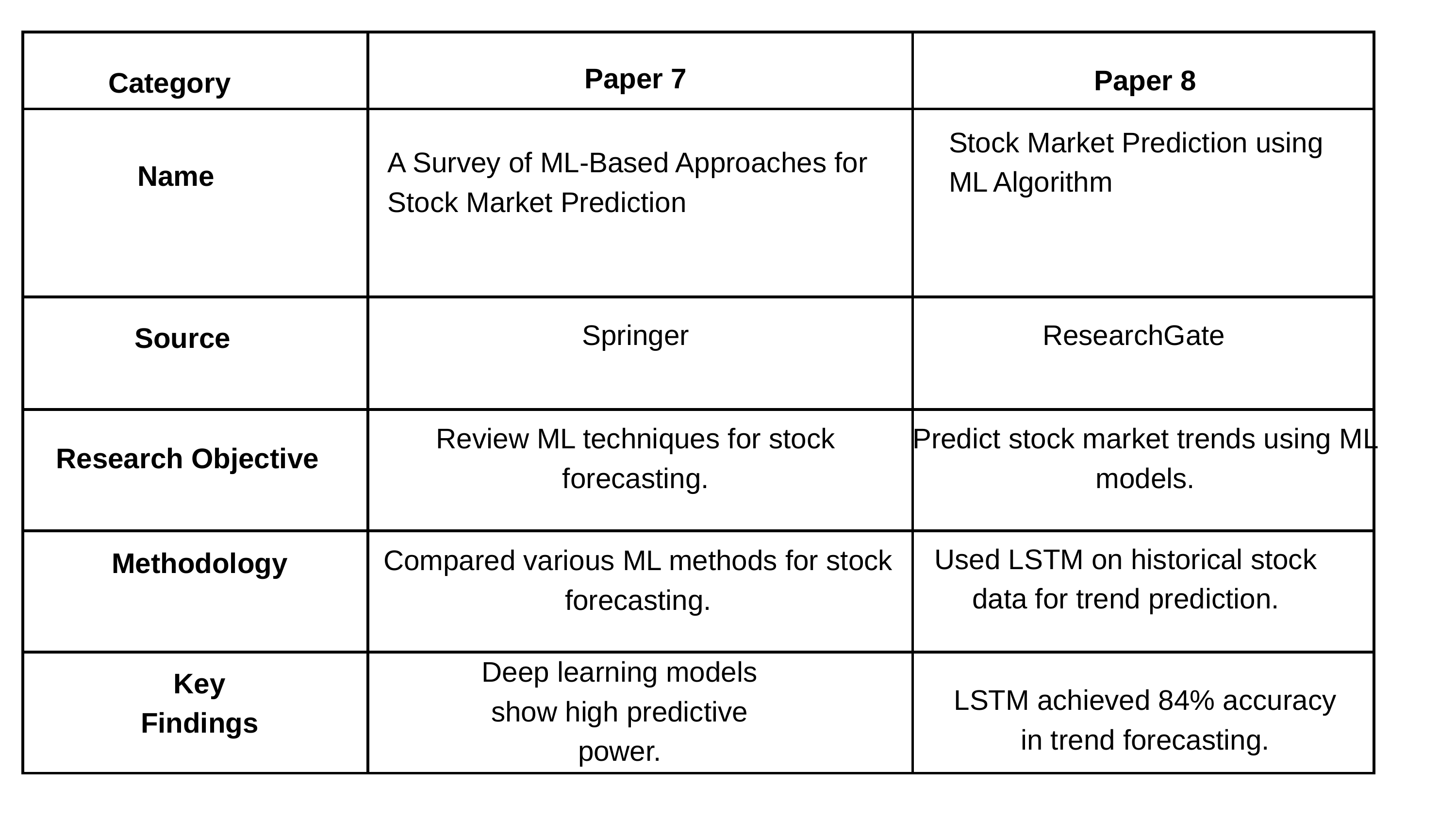

|  |  |  |
| --- | --- | --- |
|  |  |  |
|  |  |  |
|  |  |  |
|  |  |  |
|  |  |  |
Paper 7
Paper 8
Category

A Survey of ML-Based Approaches for Stock Market Prediction

Stock Market Prediction using ML Algorithm
Name
Springer
ResearchGate
Source

Predict stock market trends using ML models.
Review ML techniques for stock forecasting.
Research Objective
Used LSTM on historical stock data for trend prediction.
Compared various ML methods for stock forecasting.
Methodology
Deep learning models show high predictive power.
Key Findings
LSTM achieved 84% accuracy in trend forecasting.